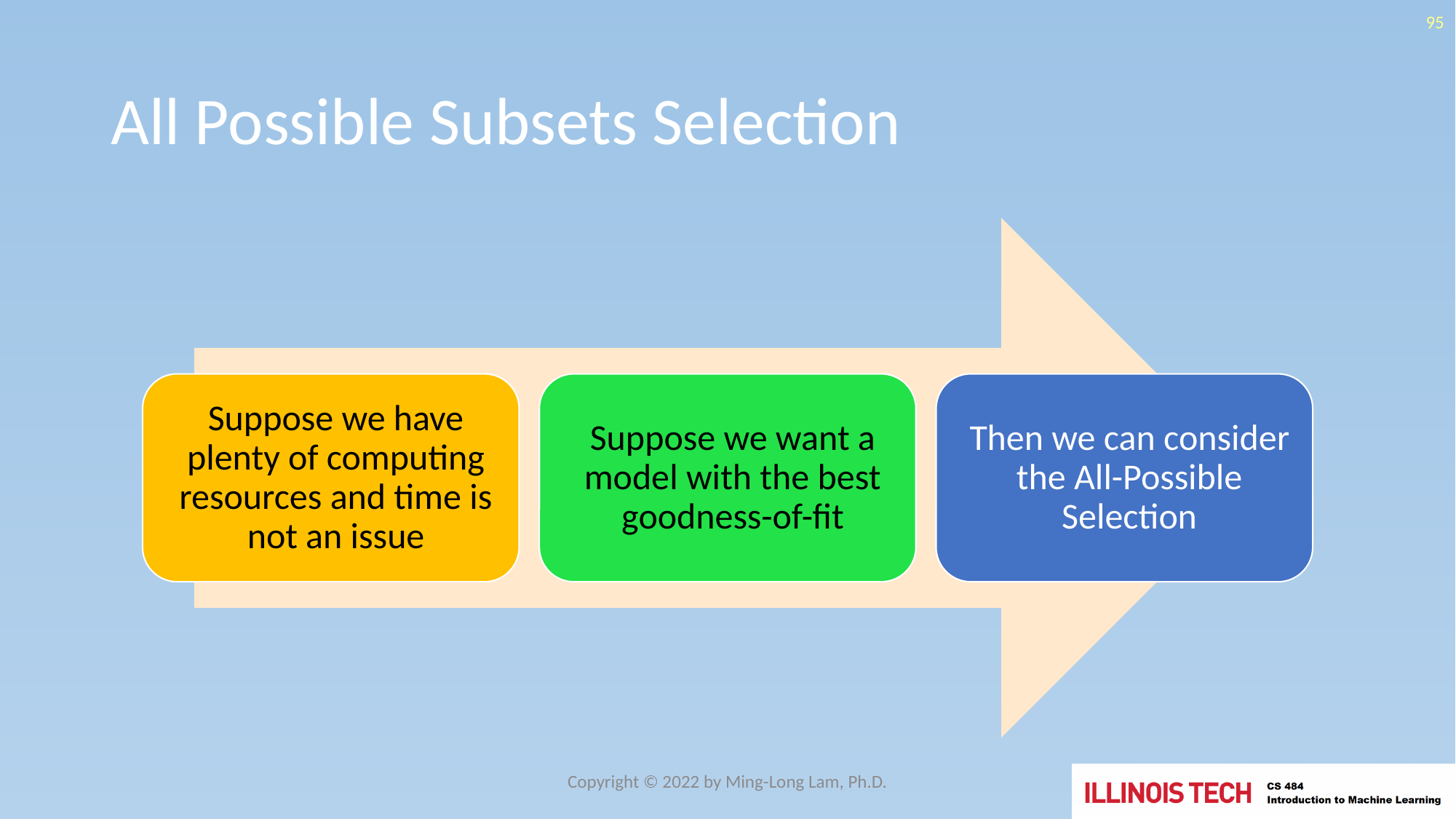

95
# All Possible Subsets Selection
Suppose we have plenty of computing resources and time is not an issue
Suppose we want a model with the best goodness-of-fit
Then we can consider the All-Possible Selection
Copyright © 2022 by Ming-Long Lam, Ph.D.